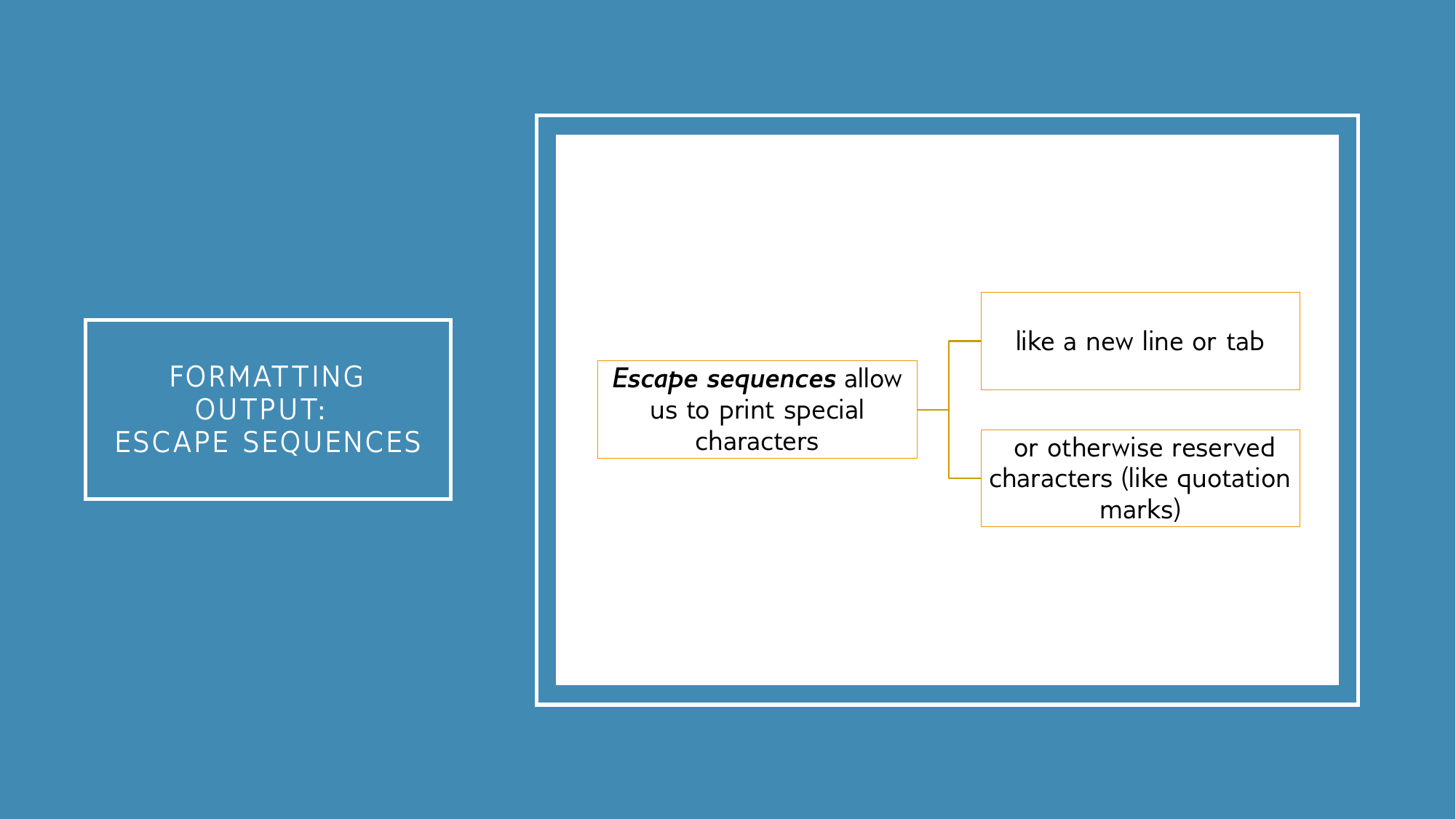

Escape sequences allow us to print special characters
like a new line or tab
 or otherwise reserved characters (like quotation marks)
# Formatting output: Escape Sequences